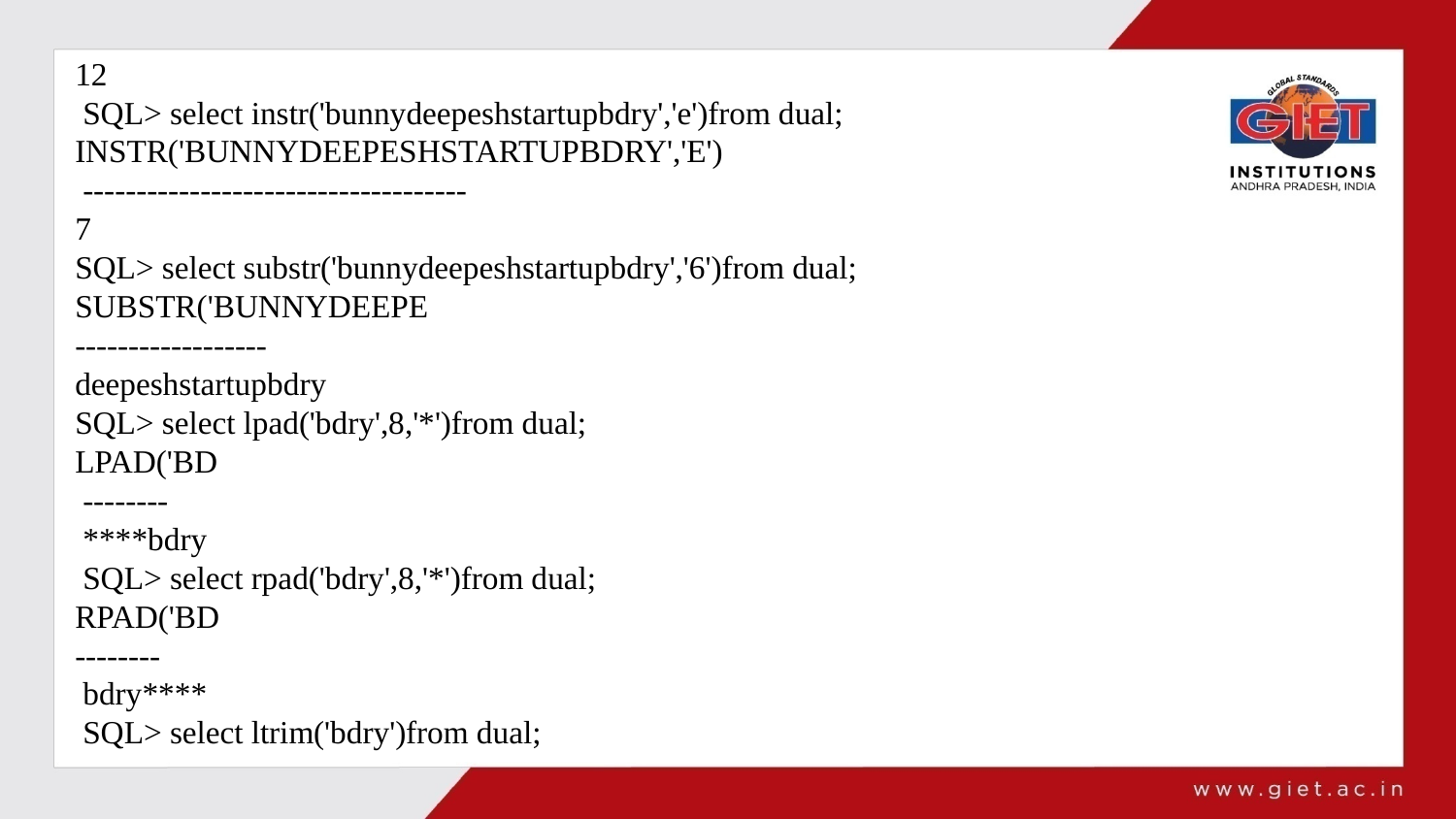

12
 SQL> select instr('bunnydeepeshstartupbdry','e')from dual; INSTR('BUNNYDEEPESHSTARTUPBDRY','E')
 ------------------------------------
7
SQL> select substr('bunnydeepeshstartupbdry','6')from dual;
SUBSTR('BUNNYDEEPE
------------------
deepeshstartupbdry
SQL> select lpad('bdry',8,'*')from dual;
LPAD('BD
 --------
 ****bdry
 SQL> select rpad('bdry',8,'*')from dual;
RPAD('BD
--------
 bdry****
 SQL> select ltrim('bdry')from dual;